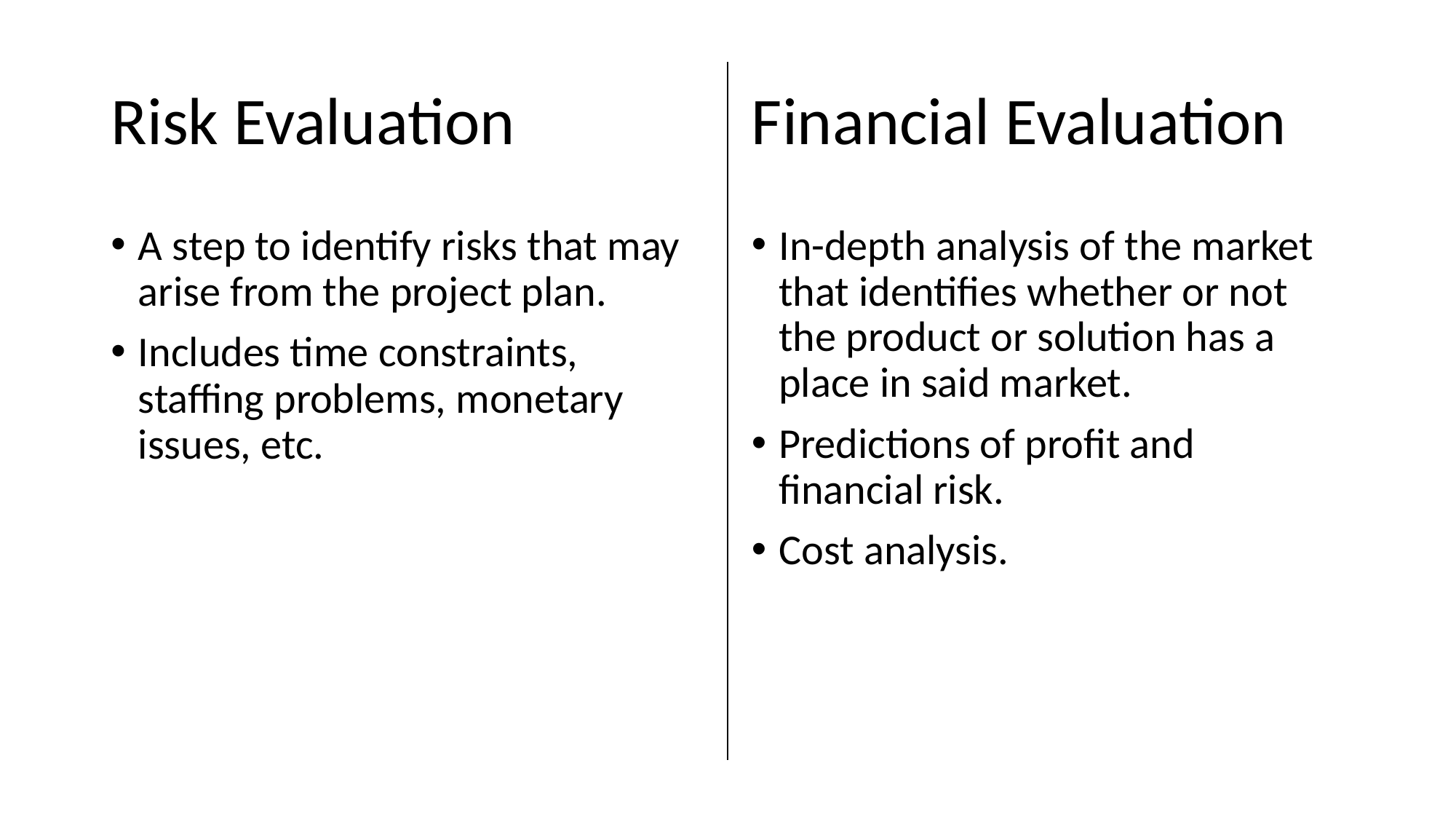

# Risk Evaluation

Financial Evaluation
A step to identify risks that may arise from the project plan.
Includes time constraints, staffing problems, monetary issues, etc.
In-depth analysis of the market that identifies whether or not the product or solution has a place in said market.
Predictions of profit and financial risk.
Cost analysis.